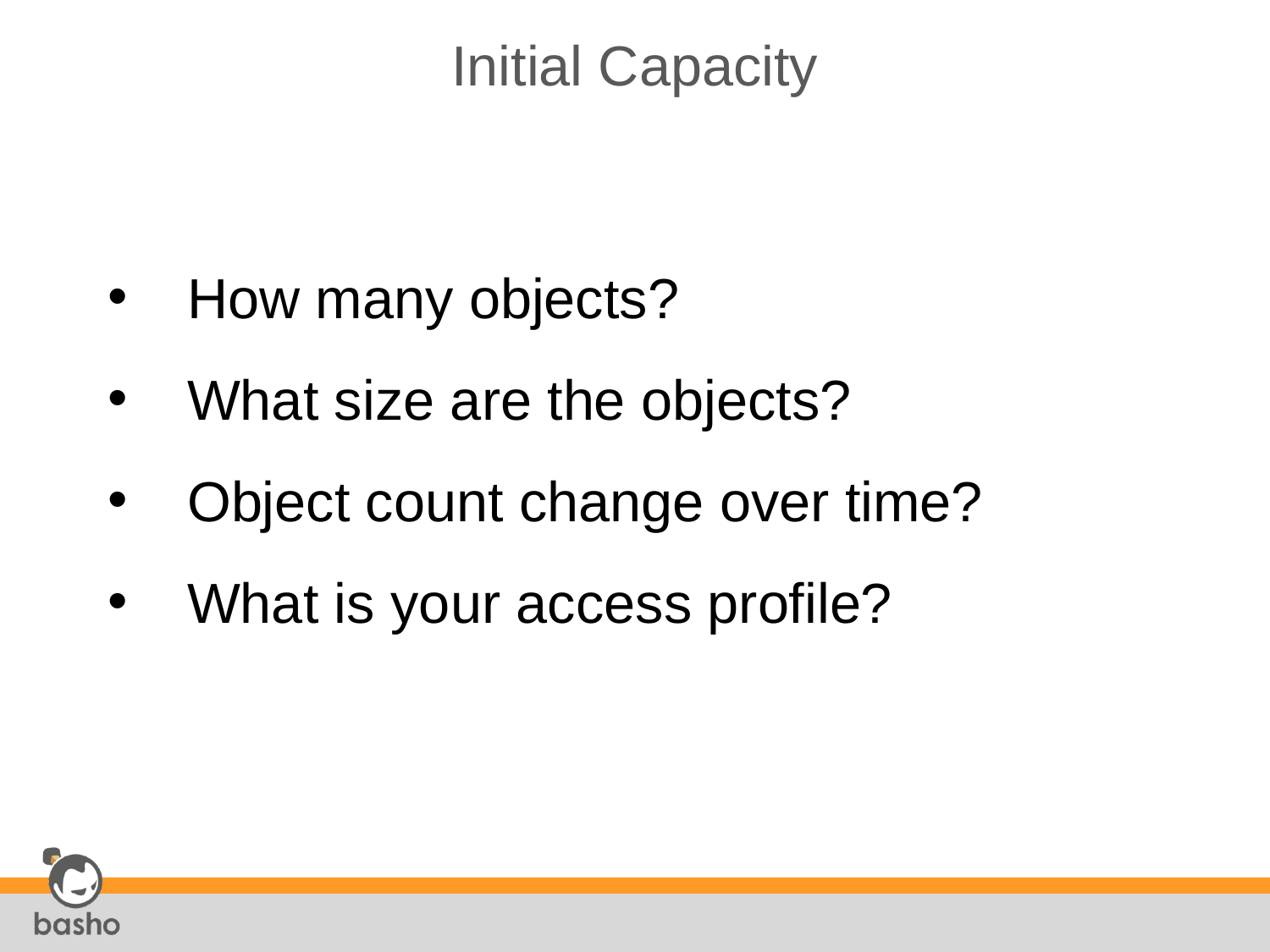

# Initial Capacity
How many objects?
What size are the objects?
Object count change over time?
What is your access profile?